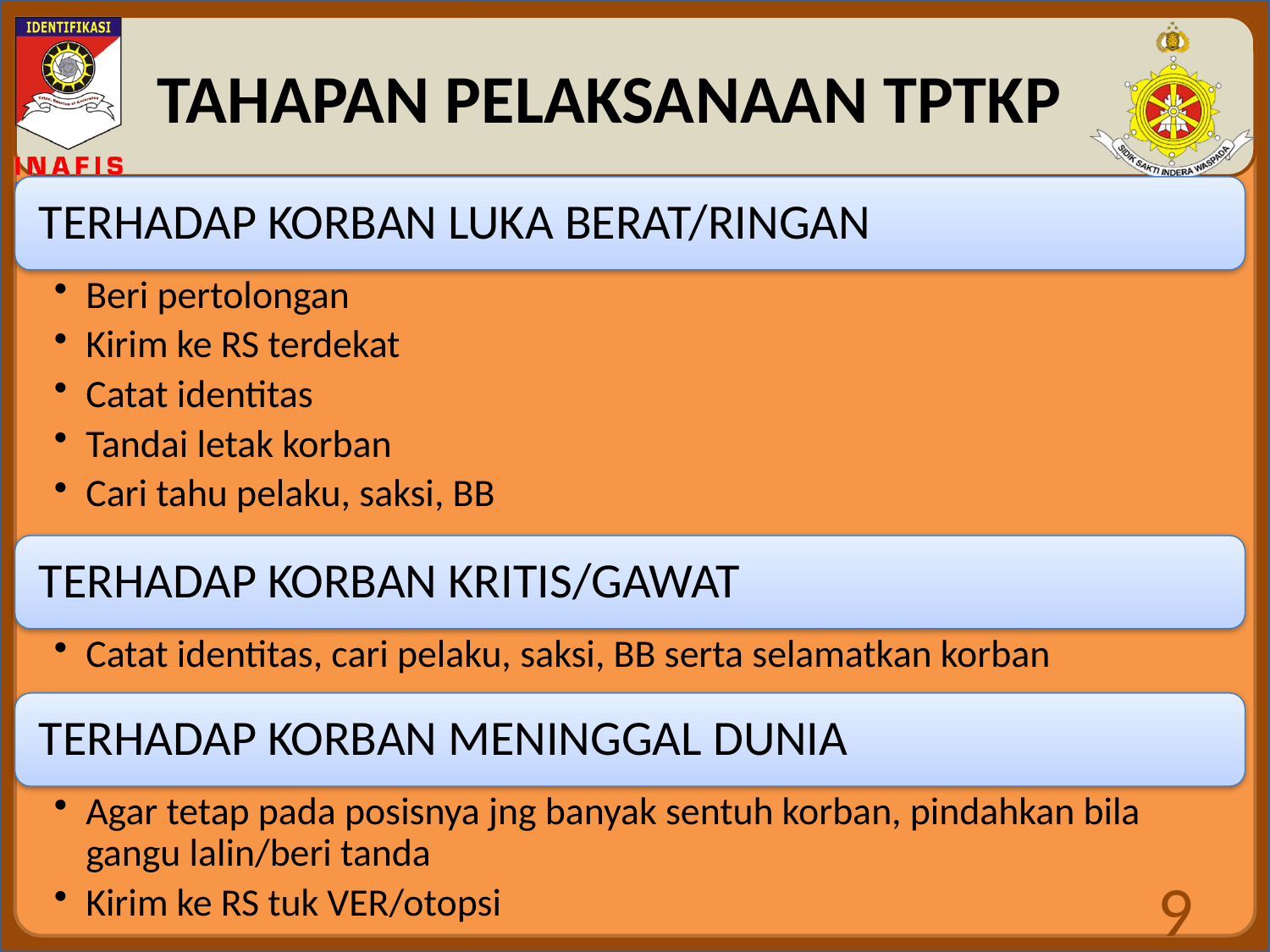

TAHAPAN PELAKSANAAN TPTKP
TERHADAP KORBAN LUKA BERAT/RINGAN
Beri pertolongan
Kirim ke RS terdekat
Catat identitas
Tandai letak korban
Cari tahu pelaku, saksi, BB
TERHADAP KORBAN KRITIS/GAWAT
Catat identitas, cari pelaku, saksi, BB serta selamatkan korban
TERHADAP KORBAN MENINGGAL DUNIA
Agar tetap pada posisnya jng banyak sentuh korban, pindahkan bila gangu lalin/beri tanda
Kirim ke RS tuk VER/otopsi
9